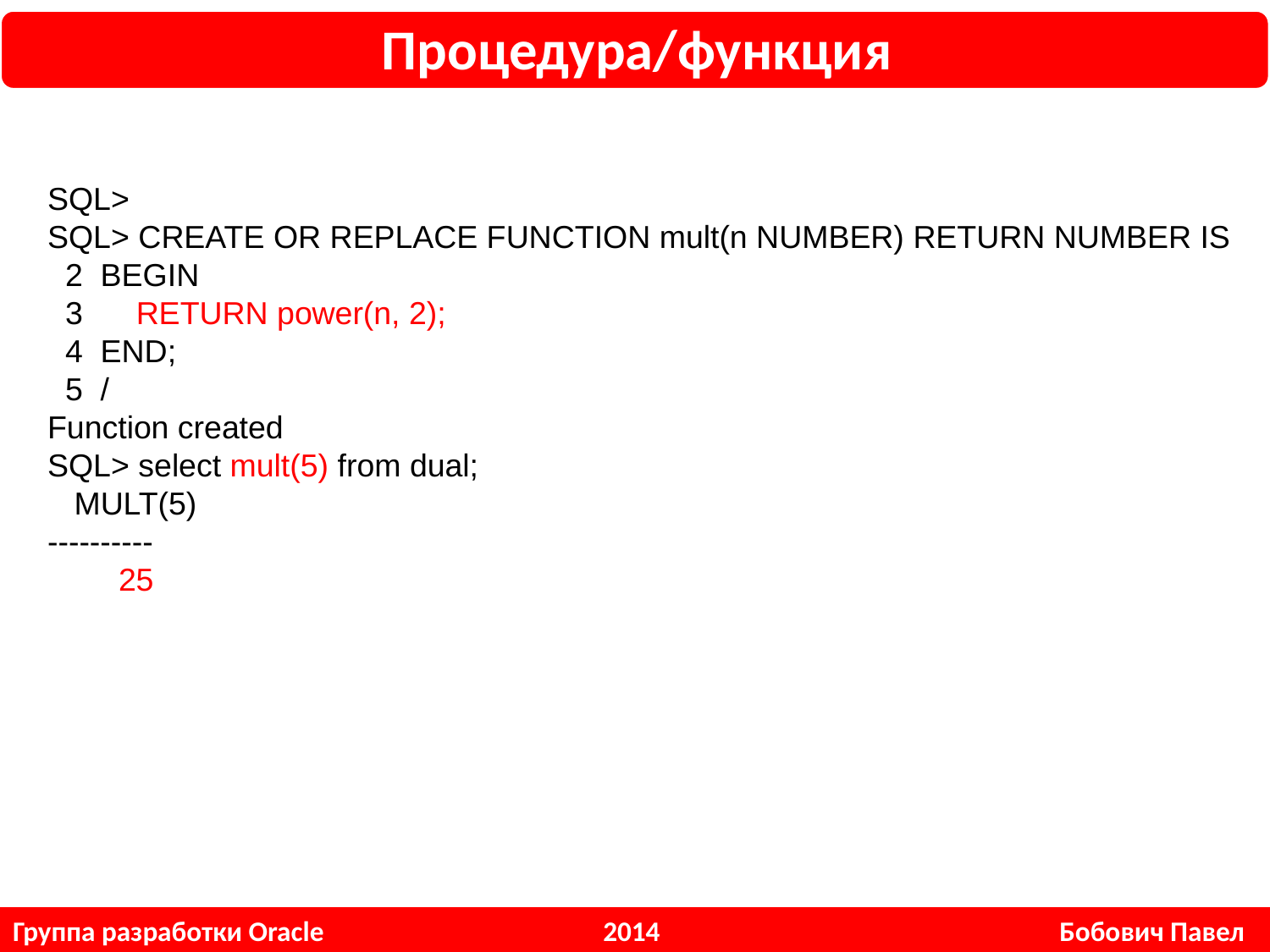

Процедура/функция

SQL>
SQL> CREATE OR REPLACE FUNCTION mult(n NUMBER) RETURN NUMBER IS
  2  BEGIN
  3      RETURN power(n, 2);
  4  END;
  5  /
Function created
SQL> select mult(5) from dual;
   MULT(5)
----------
        25
Группа разработки Oracle                                            2014                                                               Бобович Павел